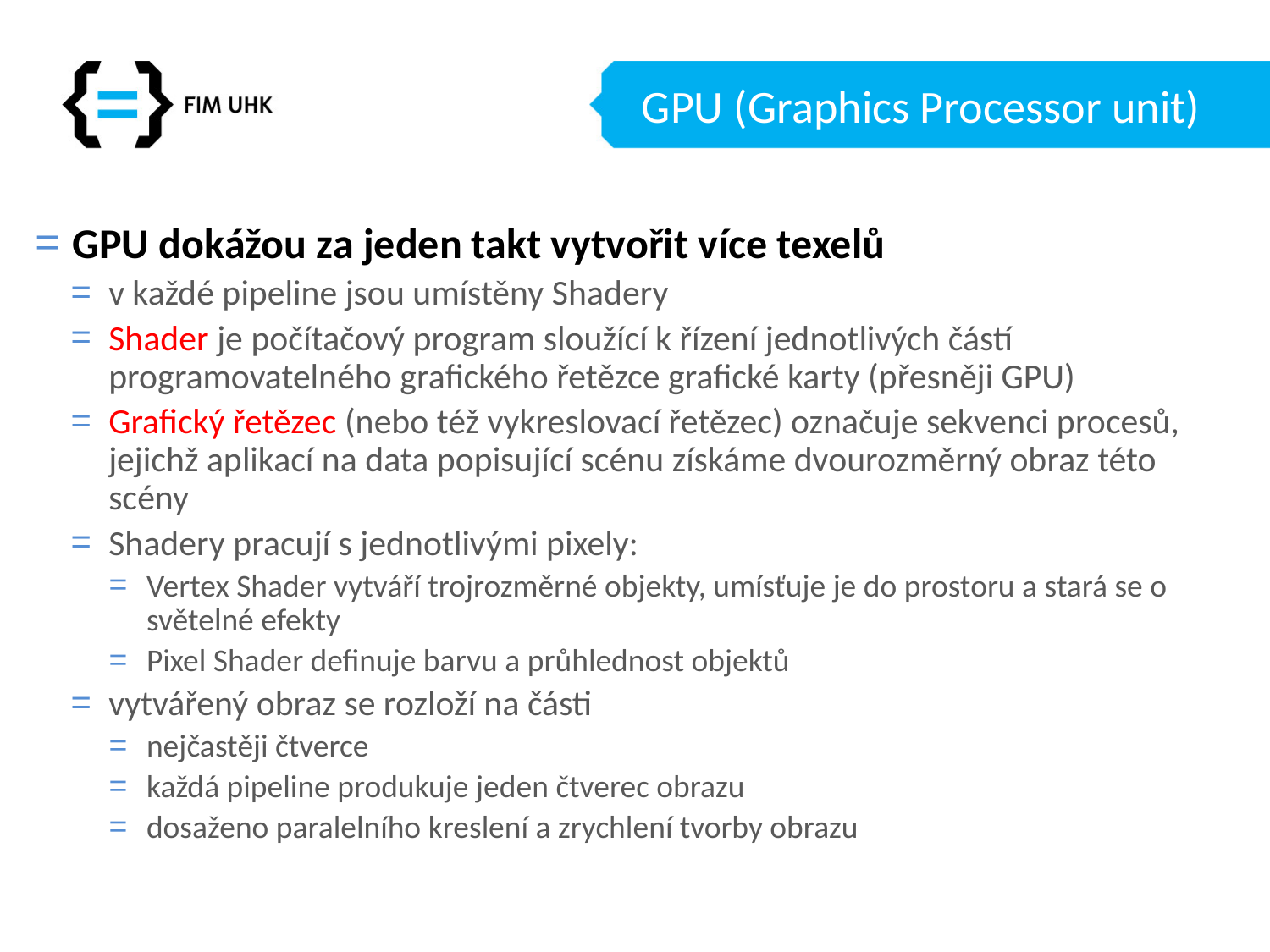

# GPU (Graphics Processor unit)
GPU dokážou za jeden takt vytvořit více texelů
v každé pipeline jsou umístěny Shadery
Shader je počítačový program sloužící k řízení jednotlivých částí programovatelného grafického řetězce grafické karty (přesněji GPU)
Grafický řetězec (nebo též vykreslovací řetězec) označuje sekvenci procesů, jejichž aplikací na data popisující scénu získáme dvourozměrný obraz této scény
Shadery pracují s jednotlivými pixely:
Vertex Shader vytváří trojrozměrné objekty, umísťuje je do prostoru a stará se o světelné efekty
Pixel Shader definuje barvu a průhlednost objektů
vytvářený obraz se rozloží na části
nejčastěji čtverce
každá pipeline produkuje jeden čtverec obrazu
dosaženo paralelního kreslení a zrychlení tvorby obrazu